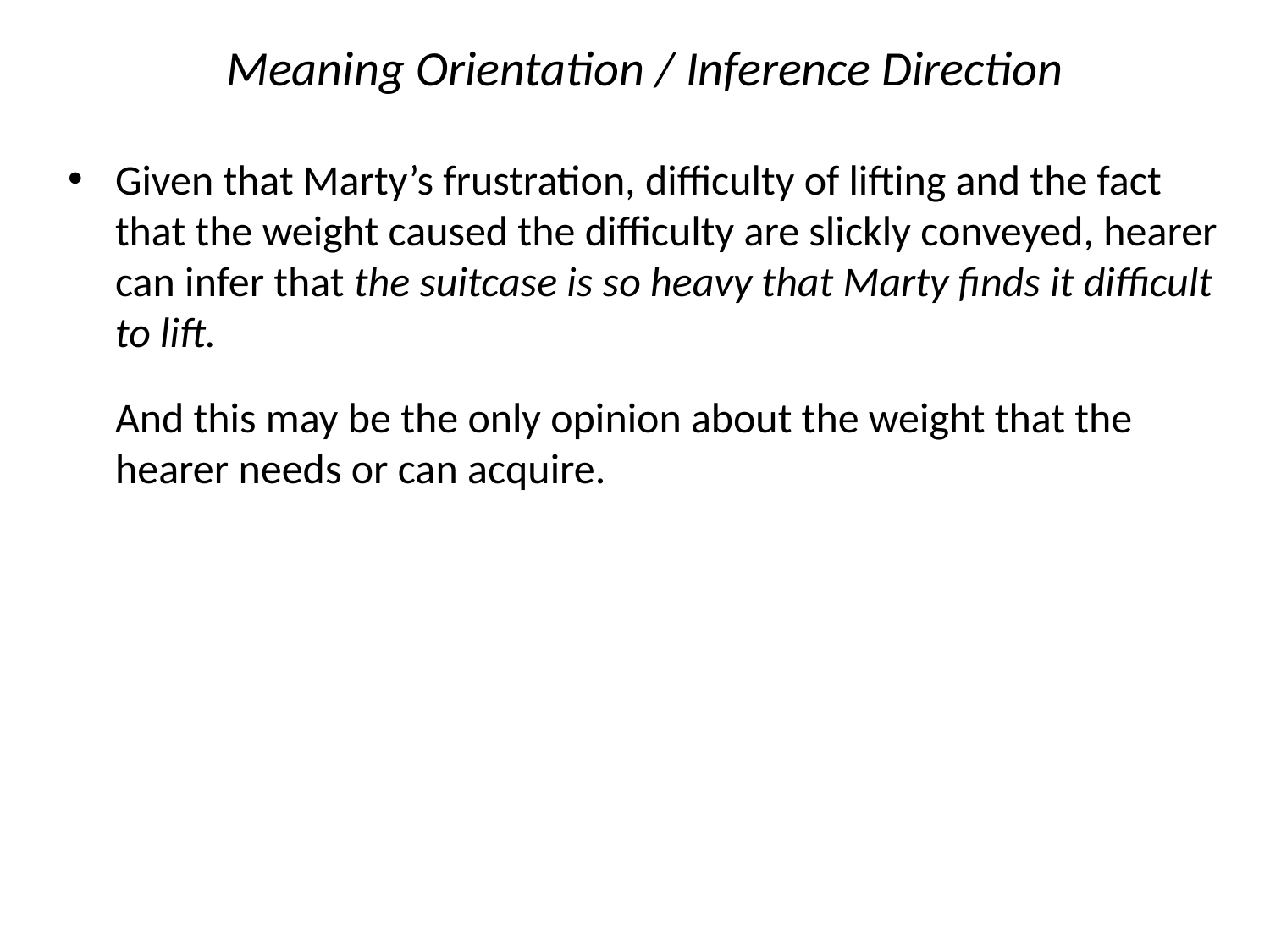

# Meaning Orientation / Inference Direction
Given that Marty’s frustration, difficulty of lifting and the fact that the weight caused the difficulty are slickly conveyed, hearer can infer that the suitcase is so heavy that Marty finds it difficult to lift.
And this may be the only opinion about the weight that the hearer needs or can acquire.